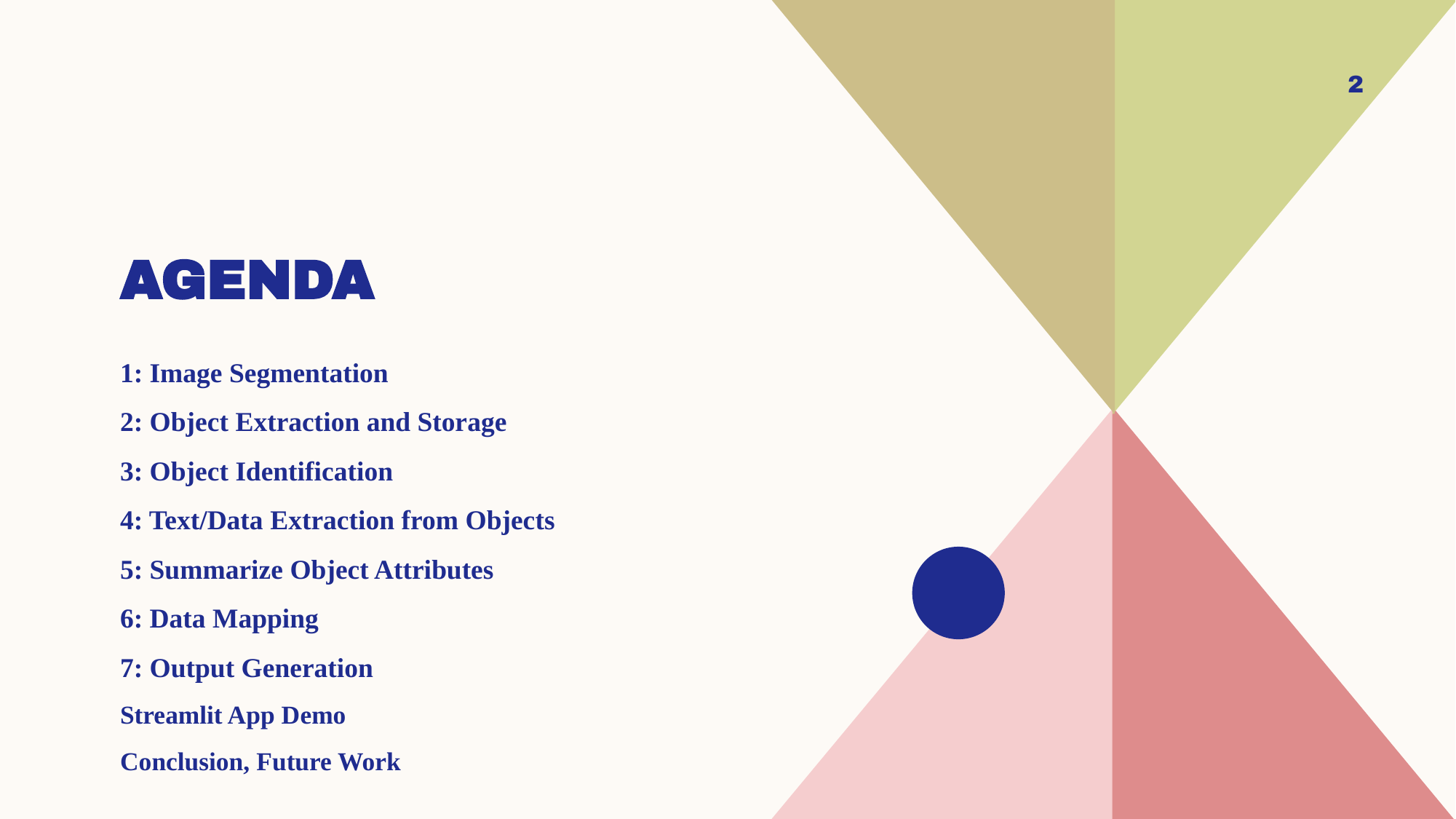

2
# agenda
1: Image Segmentation
2: Object Extraction and Storage
3: Object Identification
4: Text/Data Extraction from Objects
5: Summarize Object Attributes
6: Data Mapping
7: Output Generation
Streamlit App Demo
Conclusion, Future Work